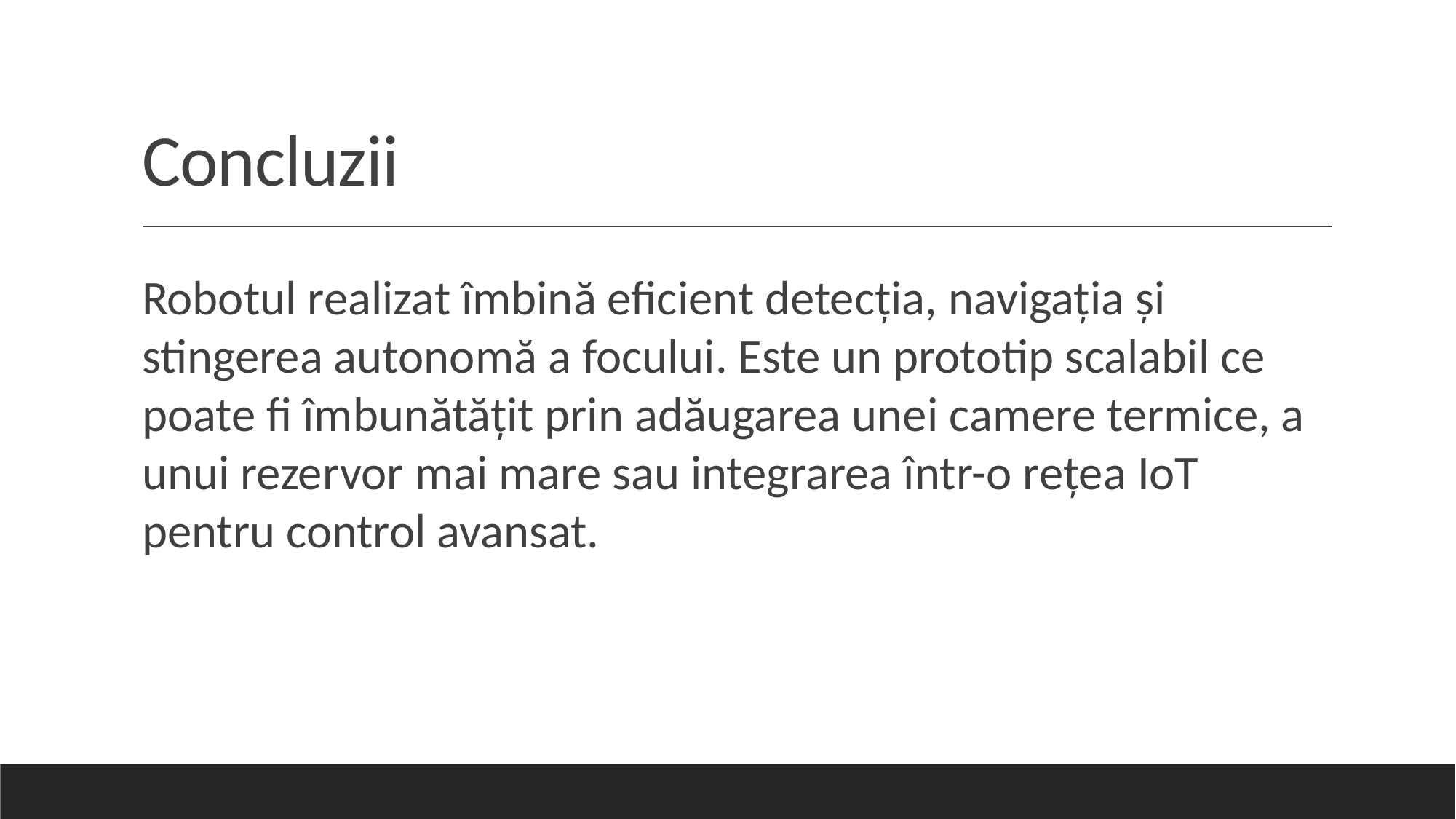

# Concluzii
Robotul realizat îmbină eficient detecția, navigația și stingerea autonomă a focului. Este un prototip scalabil ce poate fi îmbunătățit prin adăugarea unei camere termice, a unui rezervor mai mare sau integrarea într-o rețea IoT pentru control avansat.